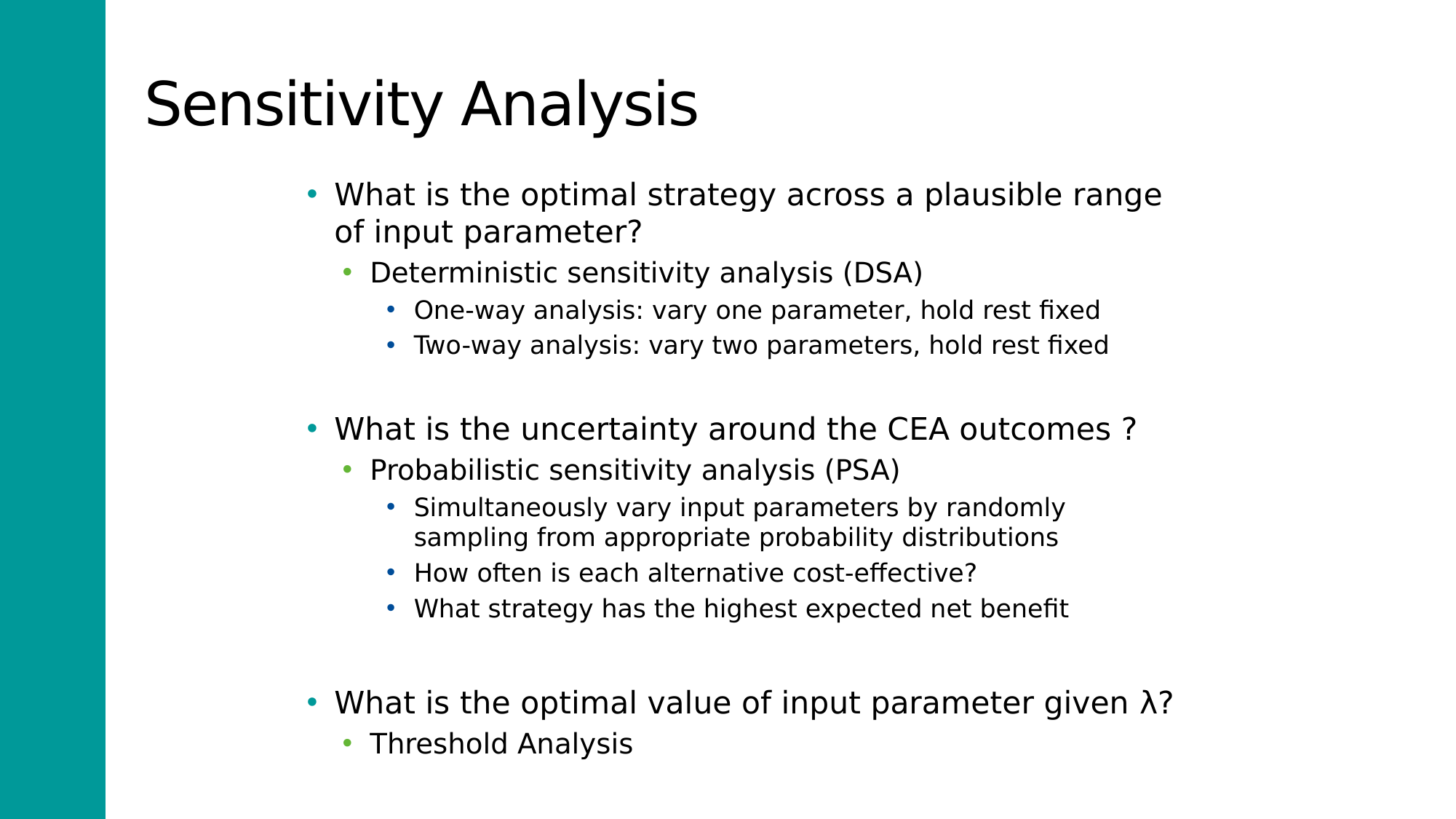

# Sensitivity Analysis
What is the optimal strategy across a plausible range of input parameter?
Deterministic sensitivity analysis (DSA)
One-way analysis: vary one parameter, hold rest fixed
Two-way analysis: vary two parameters, hold rest fixed

What is the uncertainty around the CEA outcomes ?
Probabilistic sensitivity analysis (PSA)
Simultaneously vary input parameters by randomly sampling from appropriate probability distributions
How often is each alternative cost-effective?
What strategy has the highest expected net benefit

What is the optimal value of input parameter given λ?
Threshold Analysis